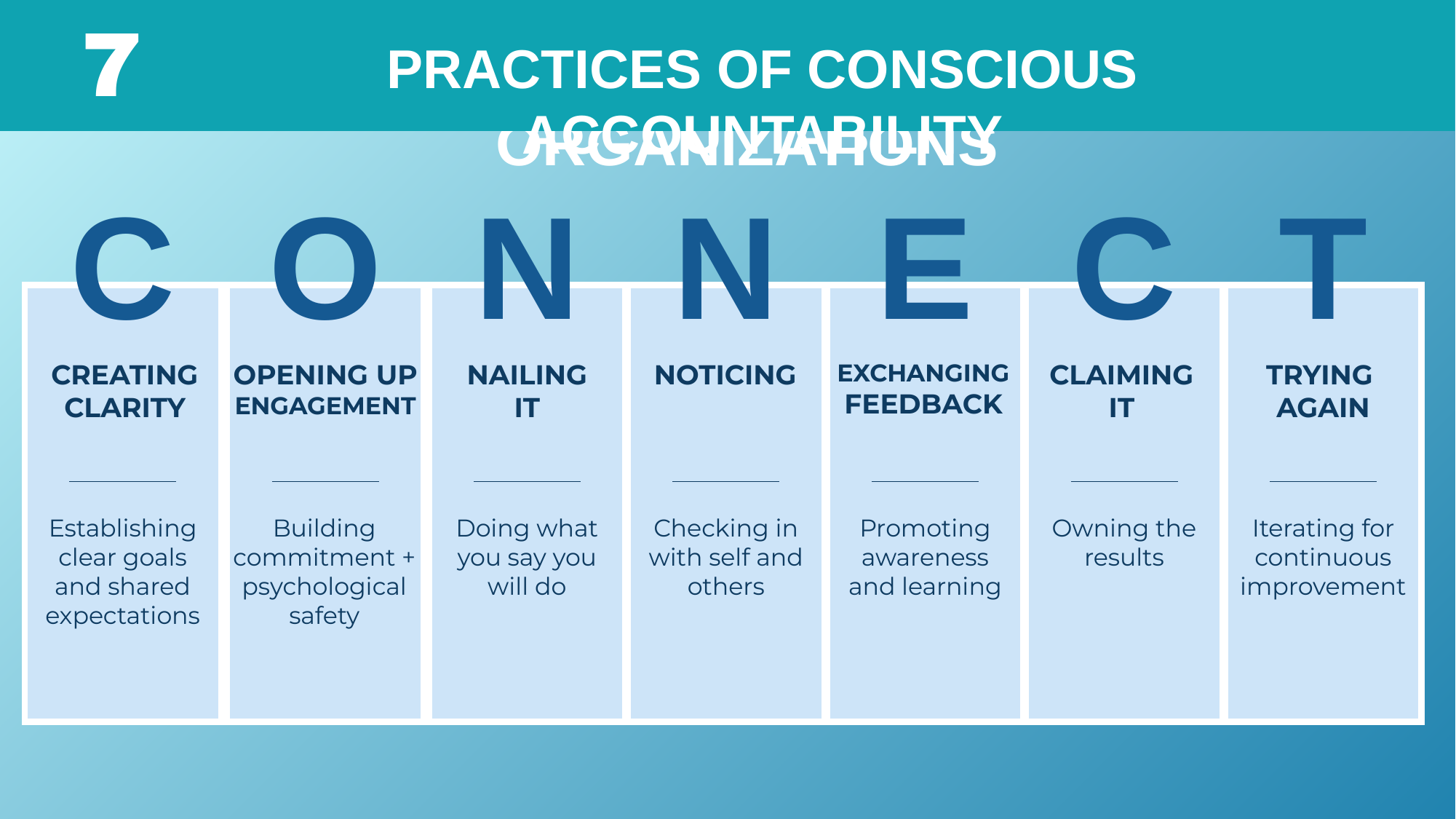

7

PRACTICES OF CONSCIOUS ACCOUNTABILITY
ACCOUNTABLE  TEAMS / ORGANIZATIONS
C

CREATING
CLARITY
Establishing clear goals and shared expectations
O

OPENING UP
ENGAGEMENT
Building commitment + psychological safety
N

NAILING IT
Doing what you say you will do
N

NOTICING
Checking in with self and others
E

EXCHANGING
FEEDBACK
Promoting awareness and learning
C

CLAIMING IT
Owning the results
T

TRYING
AGAIN
Iterating for continuous improvement